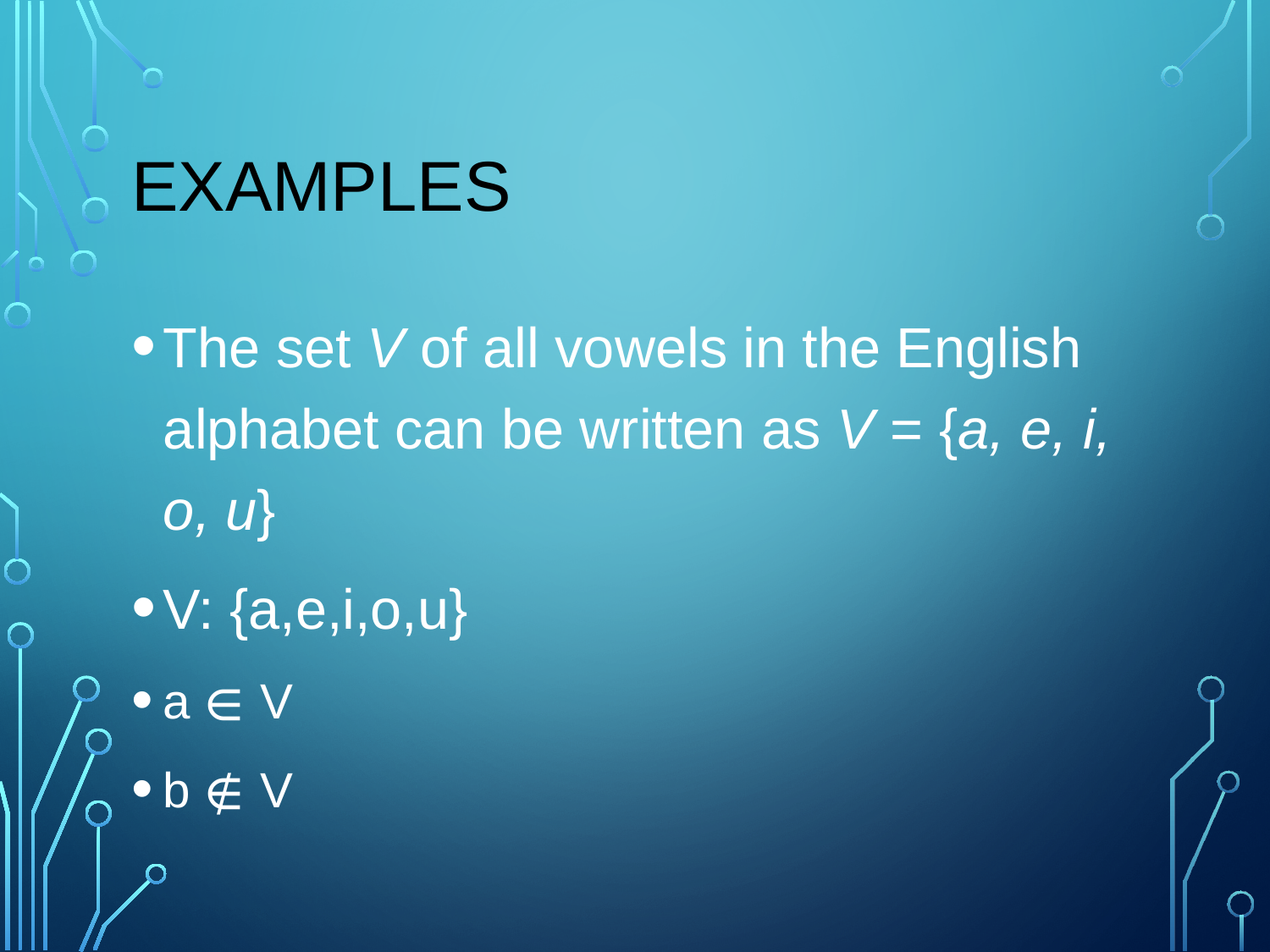

# Examples
The set V of all vowels in the English alphabet can be written as V = {a, e, i, o, u}
V: {a,e,i,o,u}
a ∈ V
b ∉ V